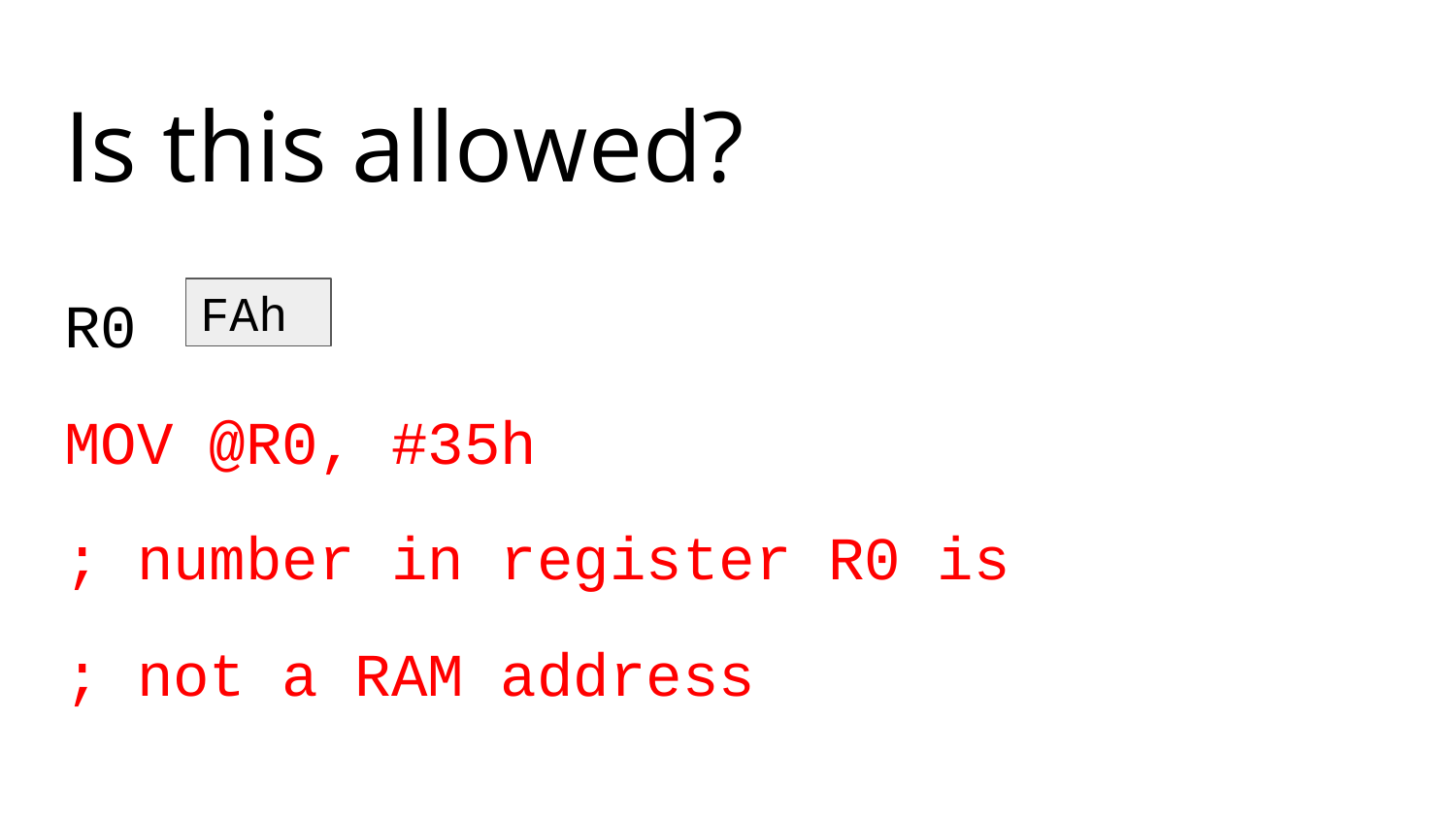

# Is this allowed?
R0
MOV @R0, #35h
; number in register R0 is
; not a RAM address

FAh